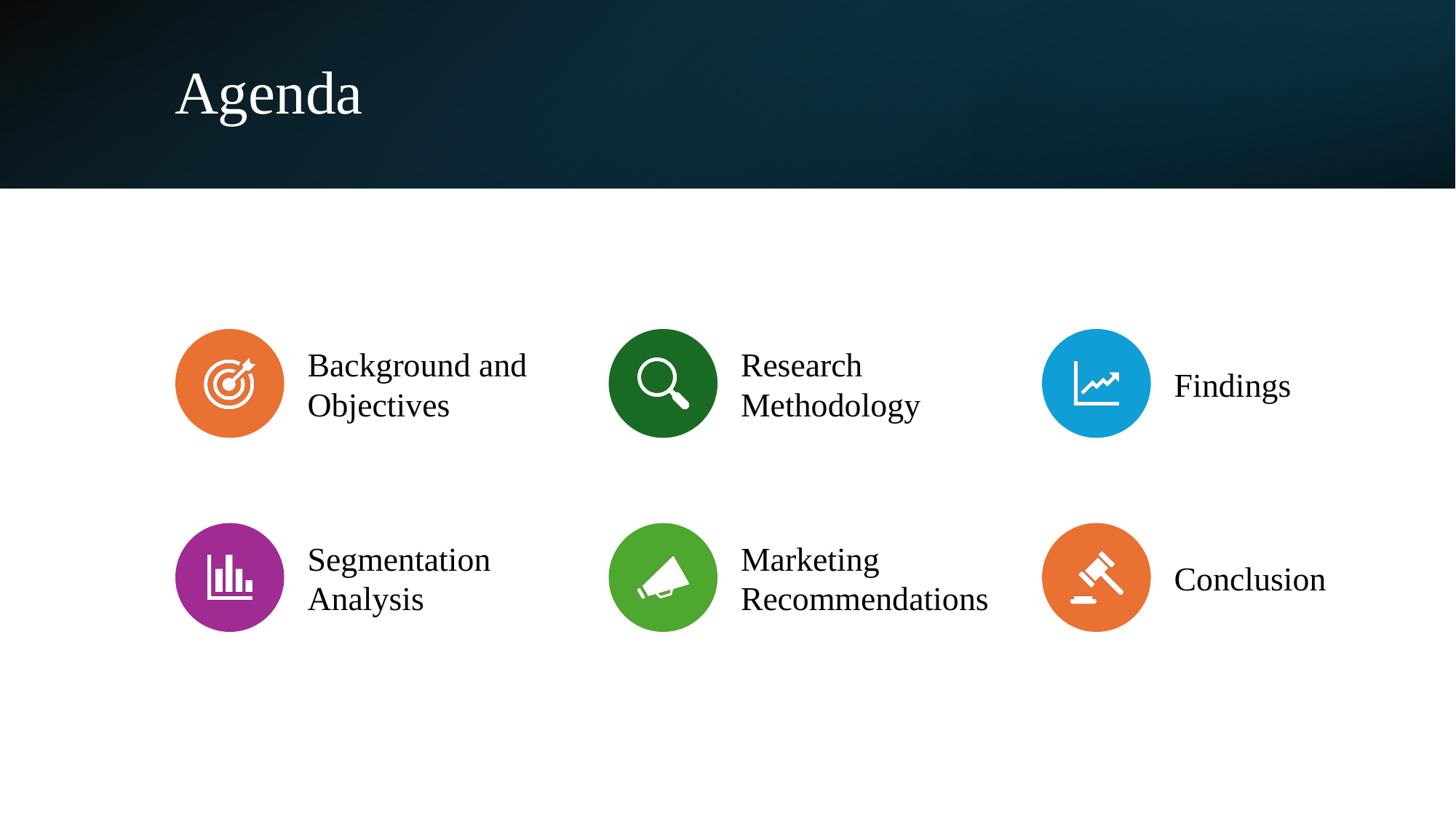

# Agenda
Background and Objectives
Research Methodology
Findings
Segmentation Analysis
Marketing Recommendations
Conclusion